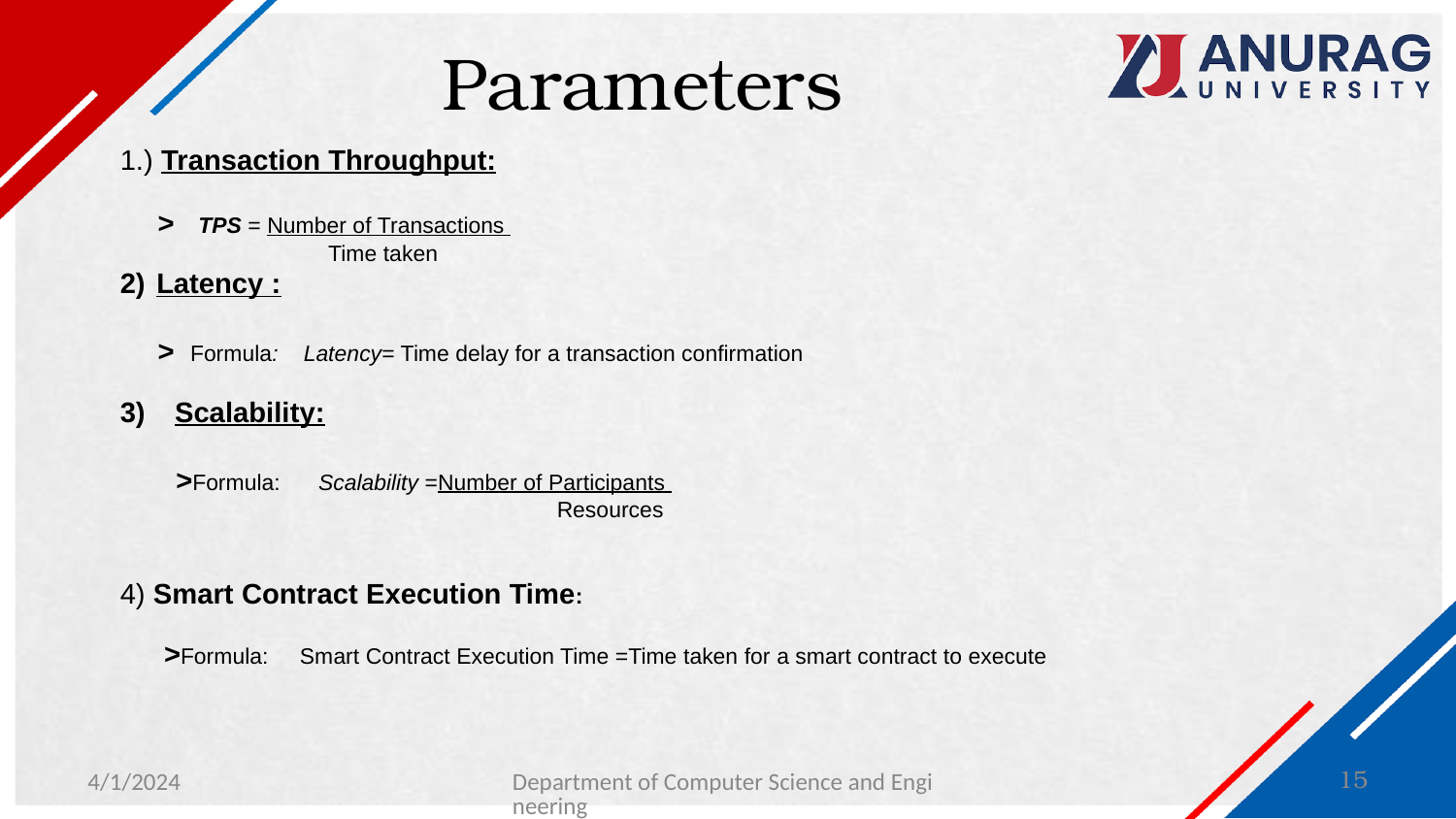

# Parameters
1.) Transaction Throughput:

      >   TPS = Number of Transactions
                                 Time taken
Latency :

      >  Formula:    Latency= Time delay for a transaction confirmation

Scalability:

       >Formula:      Scalability =Number of Participants
			Resources

4) Smart Contract Execution Time:

       >Formula:     Smart Contract Execution Time =Time taken for a smart contract to execute

4/1/2024
Department of Computer Science and Engineering
15